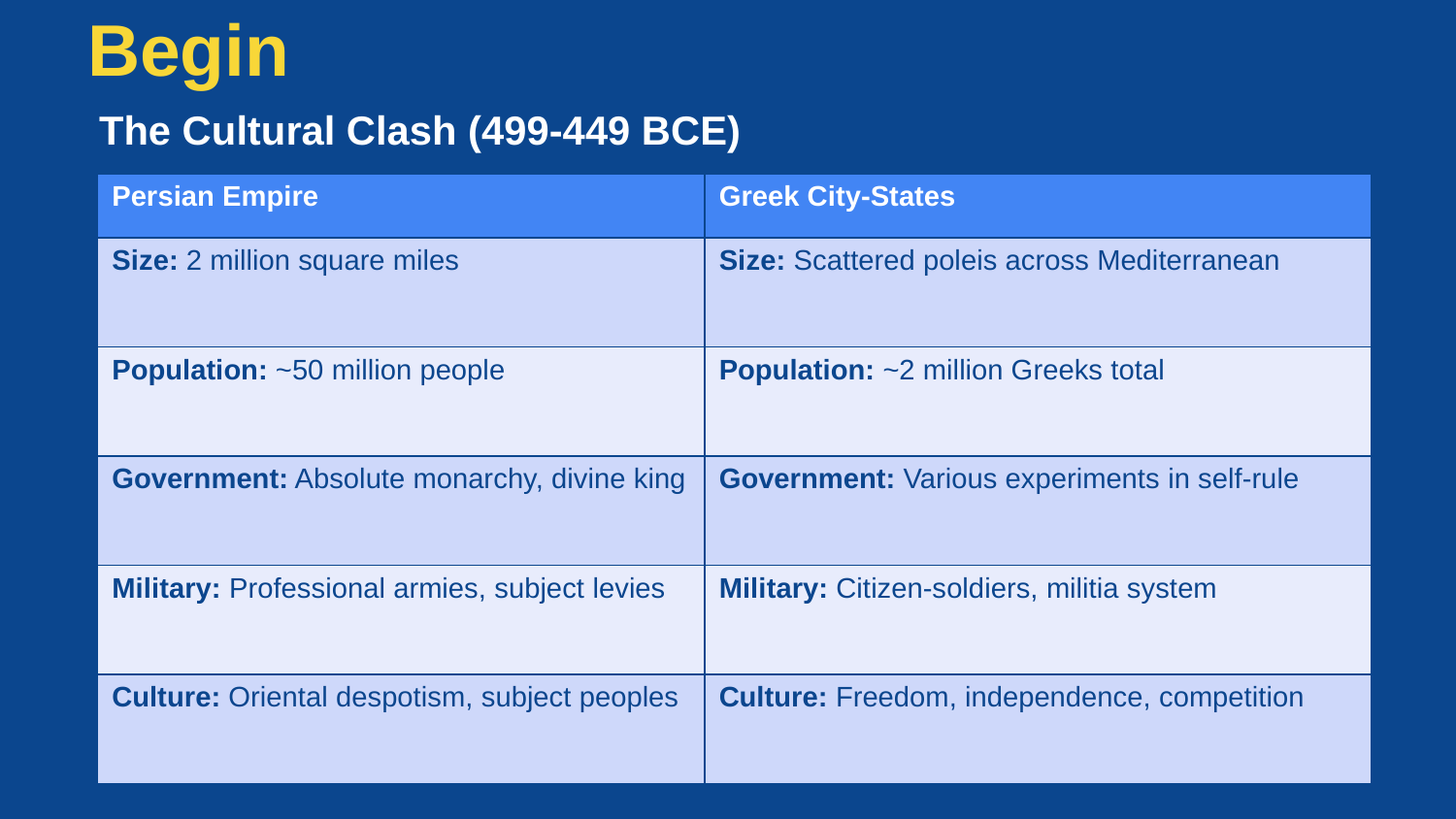

# The Persian Wars Begin
The Cultural Clash (499-449 BCE)
| Persian Empire | Greek City-States |
| --- | --- |
| Size: 2 million square miles | Size: Scattered poleis across Mediterranean |
| Population: ~50 million people | Population: ~2 million Greeks total |
| Government: Absolute monarchy, divine king | Government: Various experiments in self-rule |
| Military: Professional armies, subject levies | Military: Citizen-soldiers, militia system |
| Culture: Oriental despotism, subject peoples | Culture: Freedom, independence, competition |